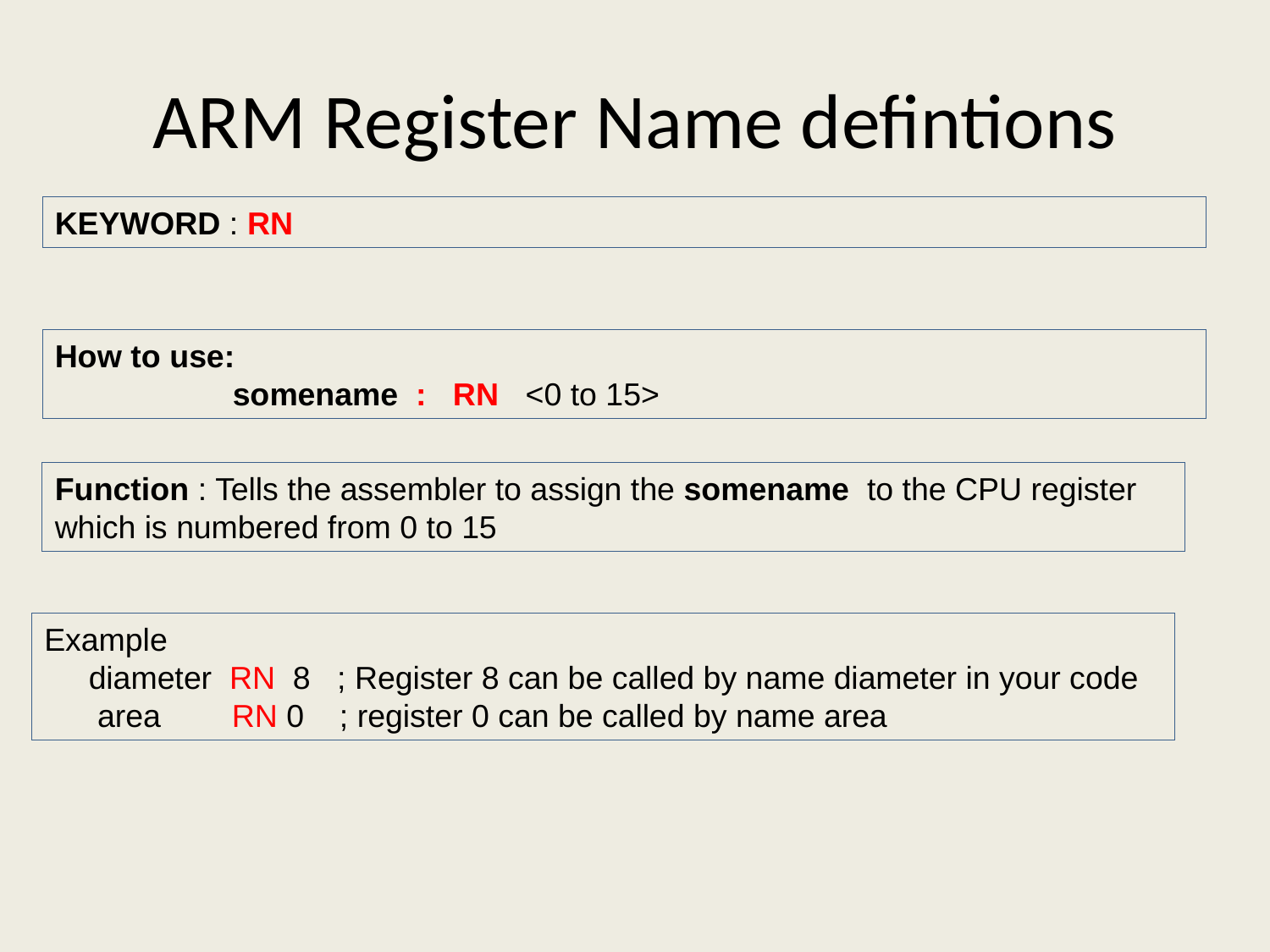

# ARM Register Name defintions
KEYWORD : RN
How to use:
                    somename  :   RN   <0 to 15>
Function : Tells the assembler to assign the somename  to the CPU register which is numbered from 0 to 15
Example
     diameter  RN  8   ; Register 8 can be called by name diameter in your code
      area        RN 0    ; register 0 can be called by name area